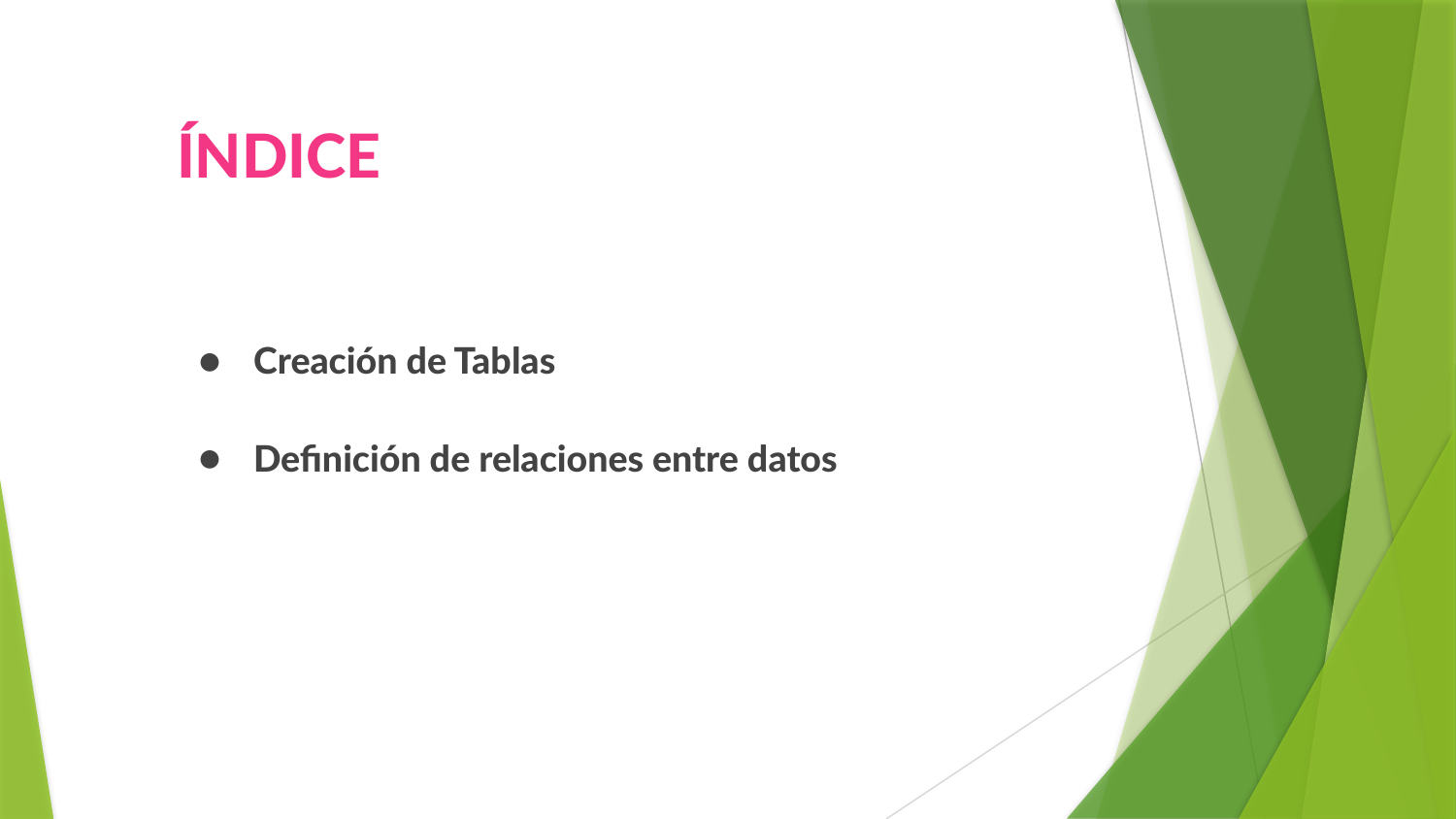

# ÍNDICE
Creación de Tablas
Definición de relaciones entre datos